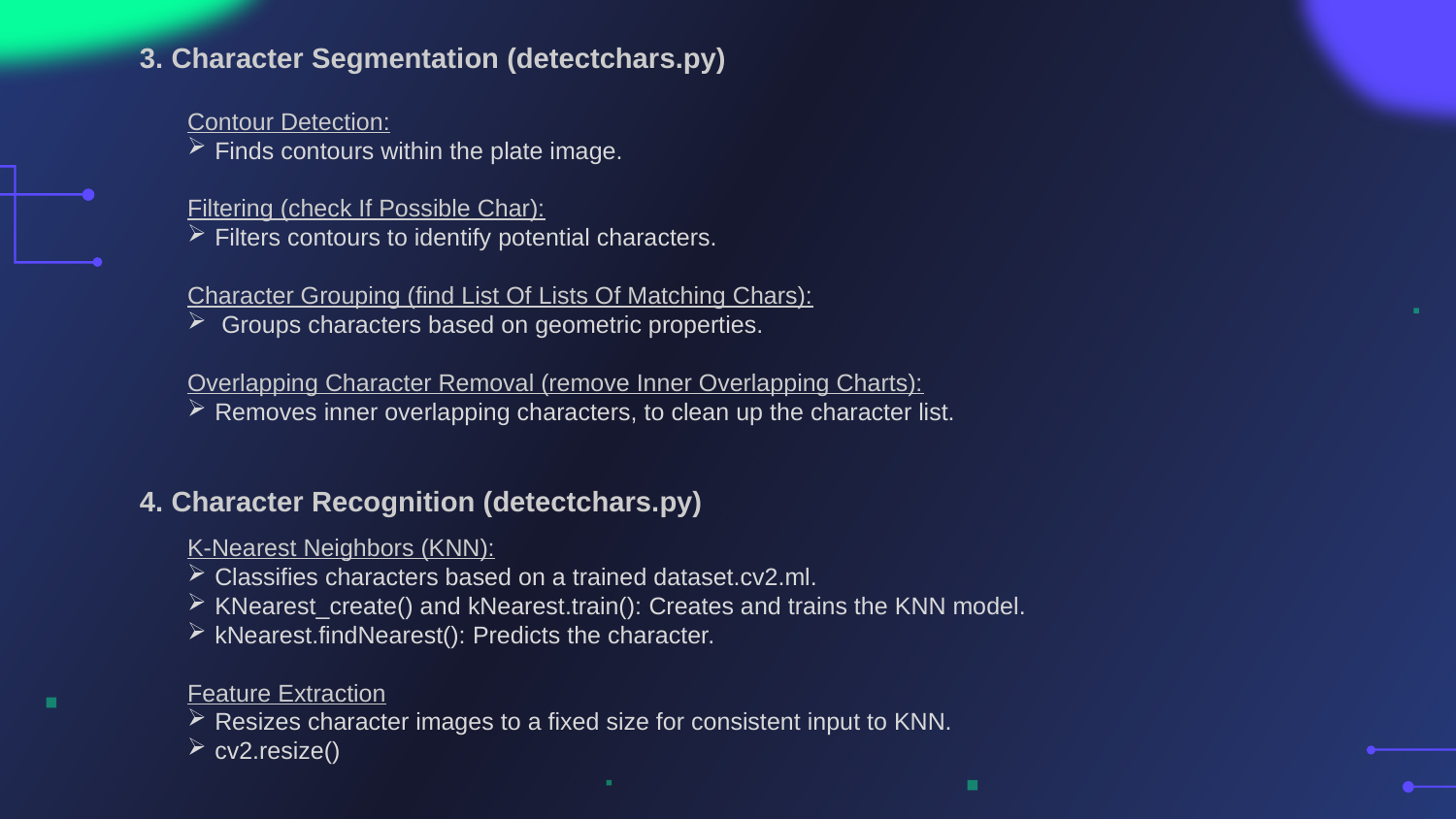

3. Character Segmentation (detectchars.py)
Contour Detection:
Finds contours within the plate image.

Filtering (check If Possible Char):
Filters contours to identify potential characters.

Character Grouping (find List Of Lists Of Matching Chars):
 Groups characters based on geometric properties.

Overlapping Character Removal (remove Inner Overlapping Charts):
Removes inner overlapping characters, to clean up the character list.
4. Character Recognition (detectchars.py)

K-Nearest Neighbors (KNN):
Classifies characters based on a trained dataset.cv2.ml.
KNearest_create() and kNearest.train(): Creates and trains the KNN model.
kNearest.findNearest(): Predicts the character.

Feature Extraction
Resizes character images to a fixed size for consistent input to KNN.
cv2.resize()